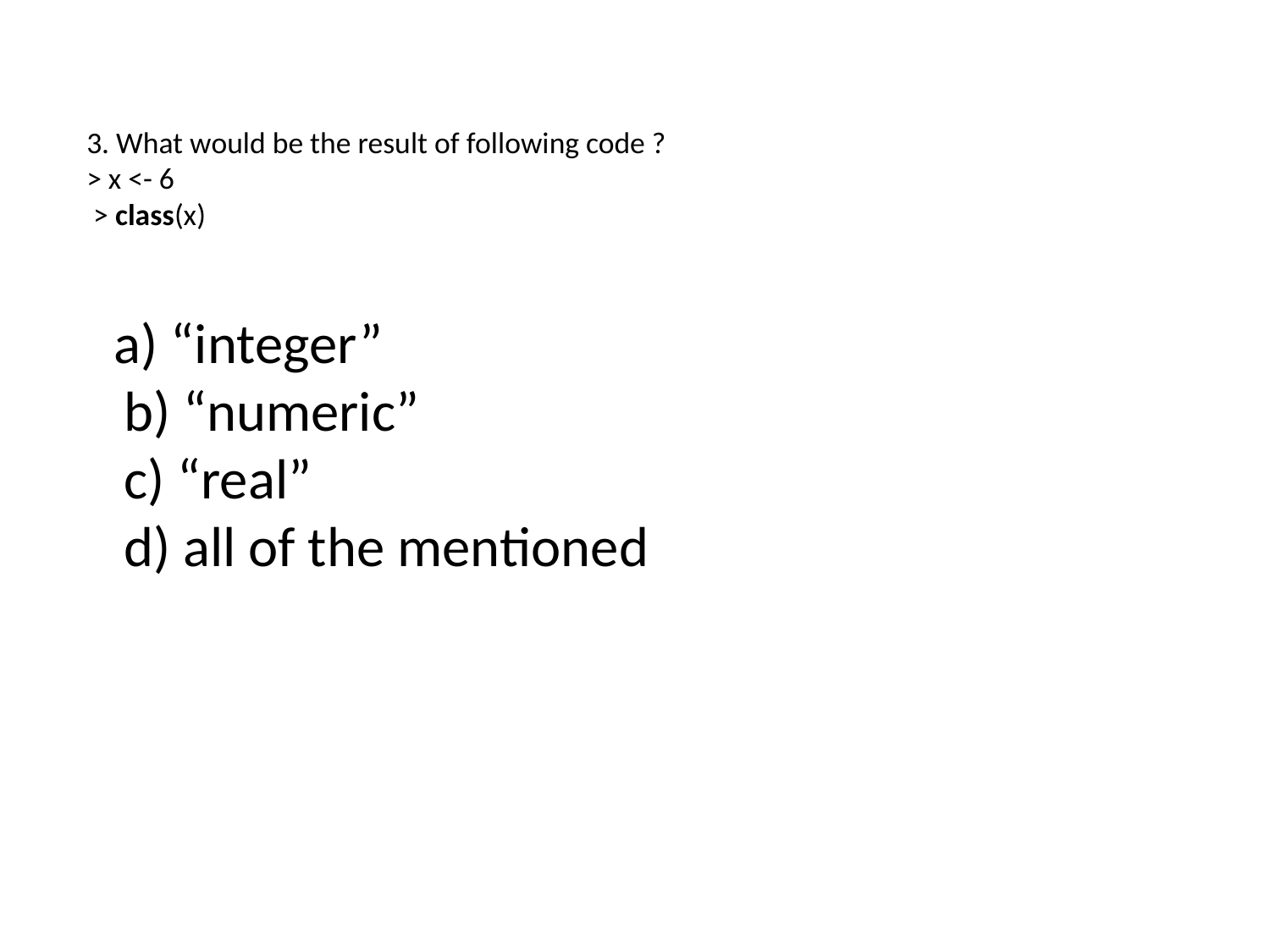

3. What would be the result of following code ?
> x <- 6
 > class(x)

   a) “integer”
b) “numeric”
c) “real”
d) all of the mentioned